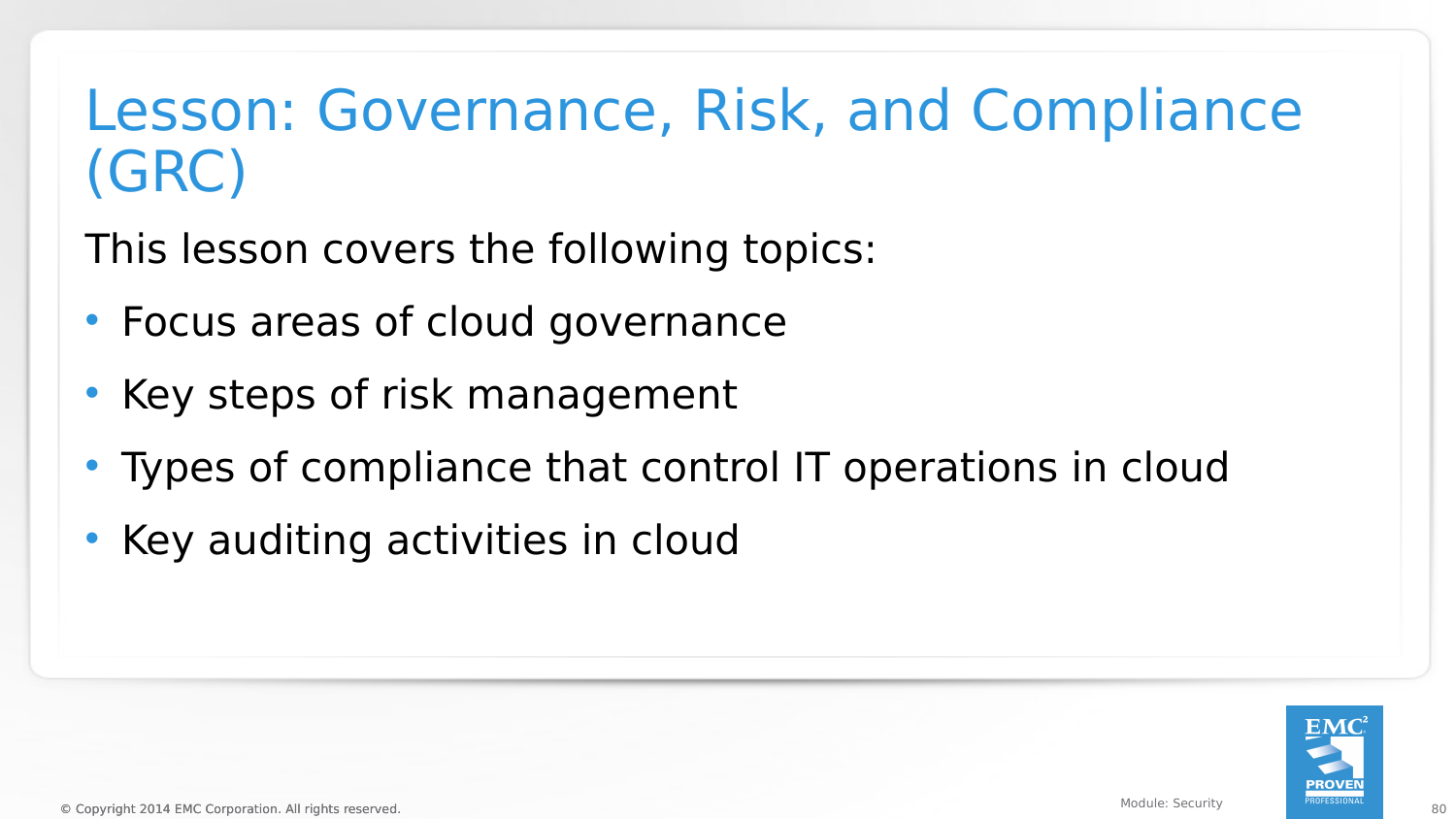

# Lesson: Governance, Risk, and Compliance (GRC)
This lesson covers the following topics:
Focus areas of cloud governance
Key steps of risk management
Types of compliance that control IT operations in cloud
Key auditing activities in cloud
Module: Security